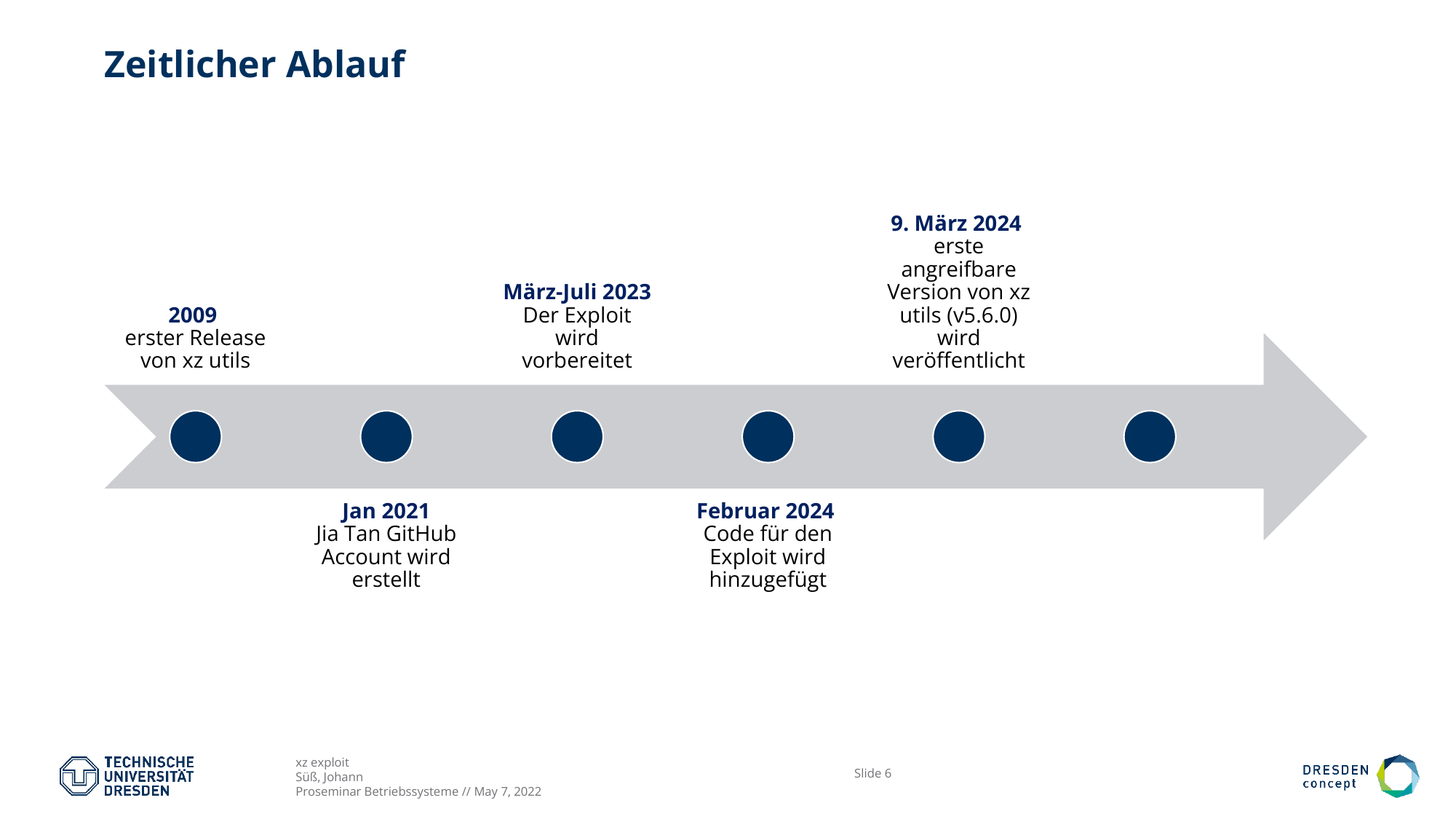

# Zeitlicher Ablauf
2009
erster Release von xz utils
Jan 2021
Jia Tan GitHub Account wird erstellt
März-Juli 2023
Der Exploit wird vorbereitet
Februar 2024
Code für den Exploit wird hinzugefügt
9. März 2024
erste angreifbare Version von xz utils (v5.6.0) wird veröffentlicht